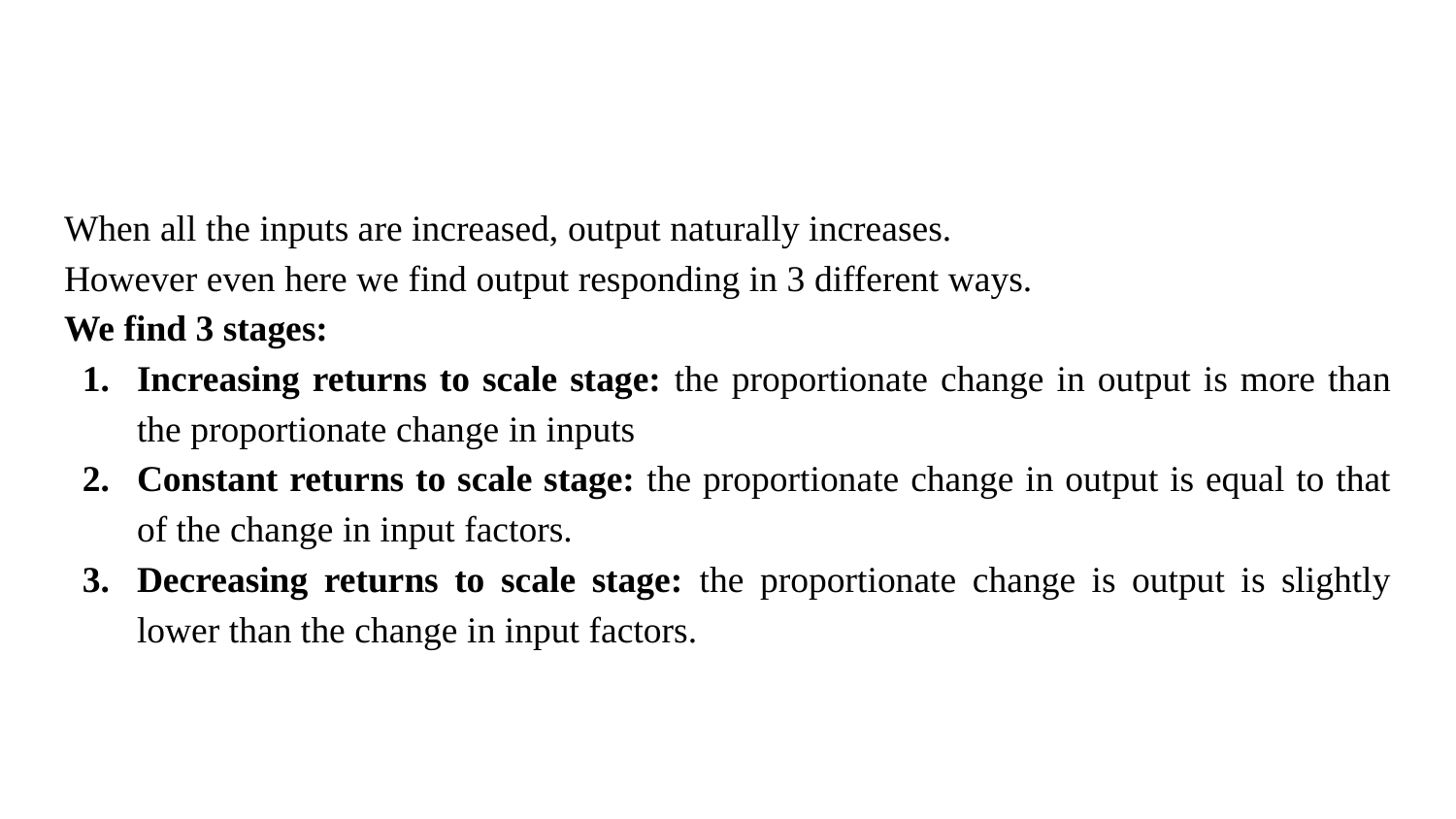

When all the inputs are increased, output naturally increases.
However even here we find output responding in 3 different ways.
We find 3 stages:
Increasing returns to scale stage: the proportionate change in output is more than the proportionate change in inputs
Constant returns to scale stage: the proportionate change in output is equal to that of the change in input factors.
Decreasing returns to scale stage: the proportionate change is output is slightly lower than the change in input factors.